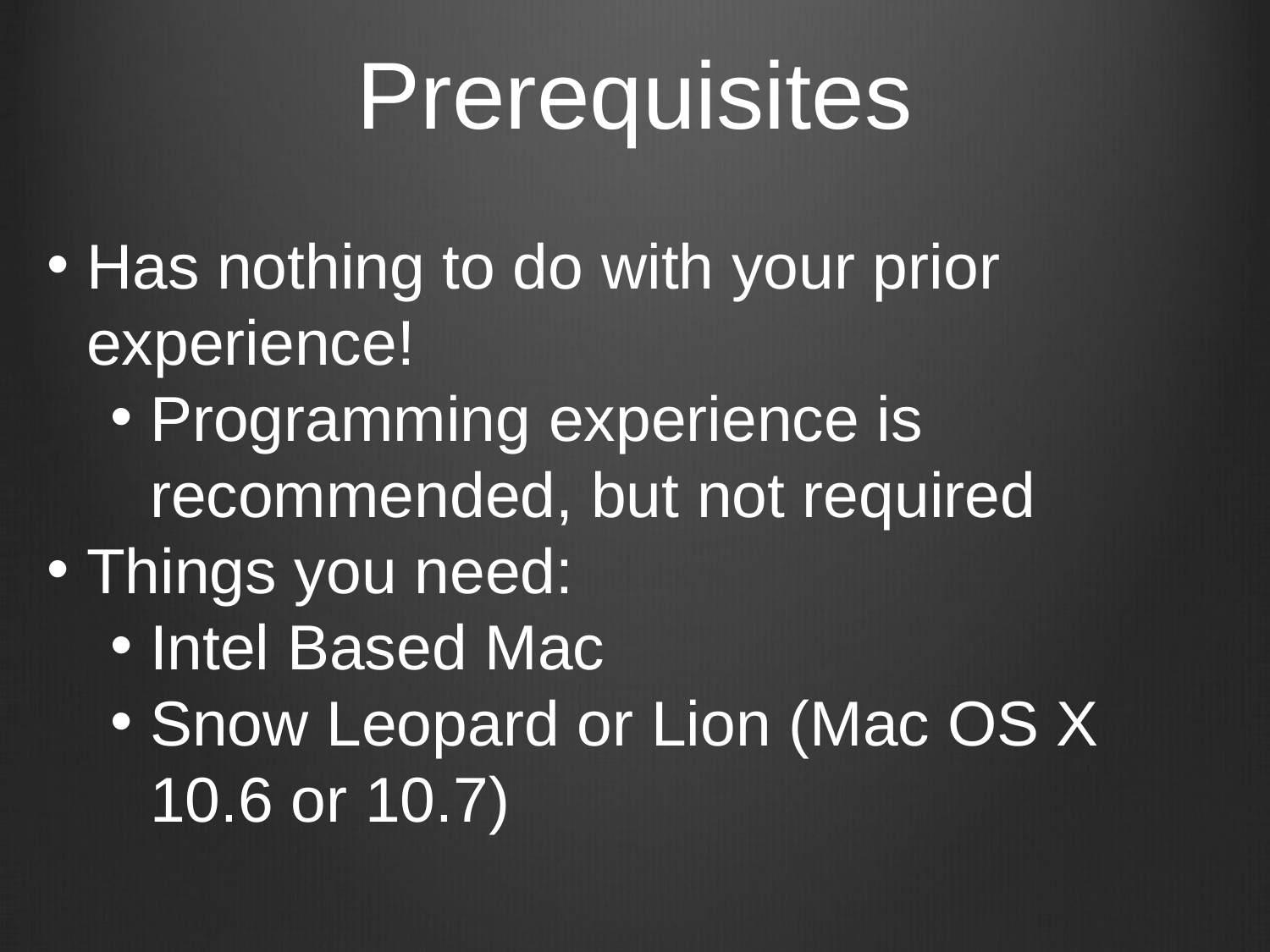

# Prerequisites
Has nothing to do with your prior experience!
Programming experience is recommended, but not required
Things you need:
Intel Based Mac
Snow Leopard or Lion (Mac OS X 10.6 or 10.7)